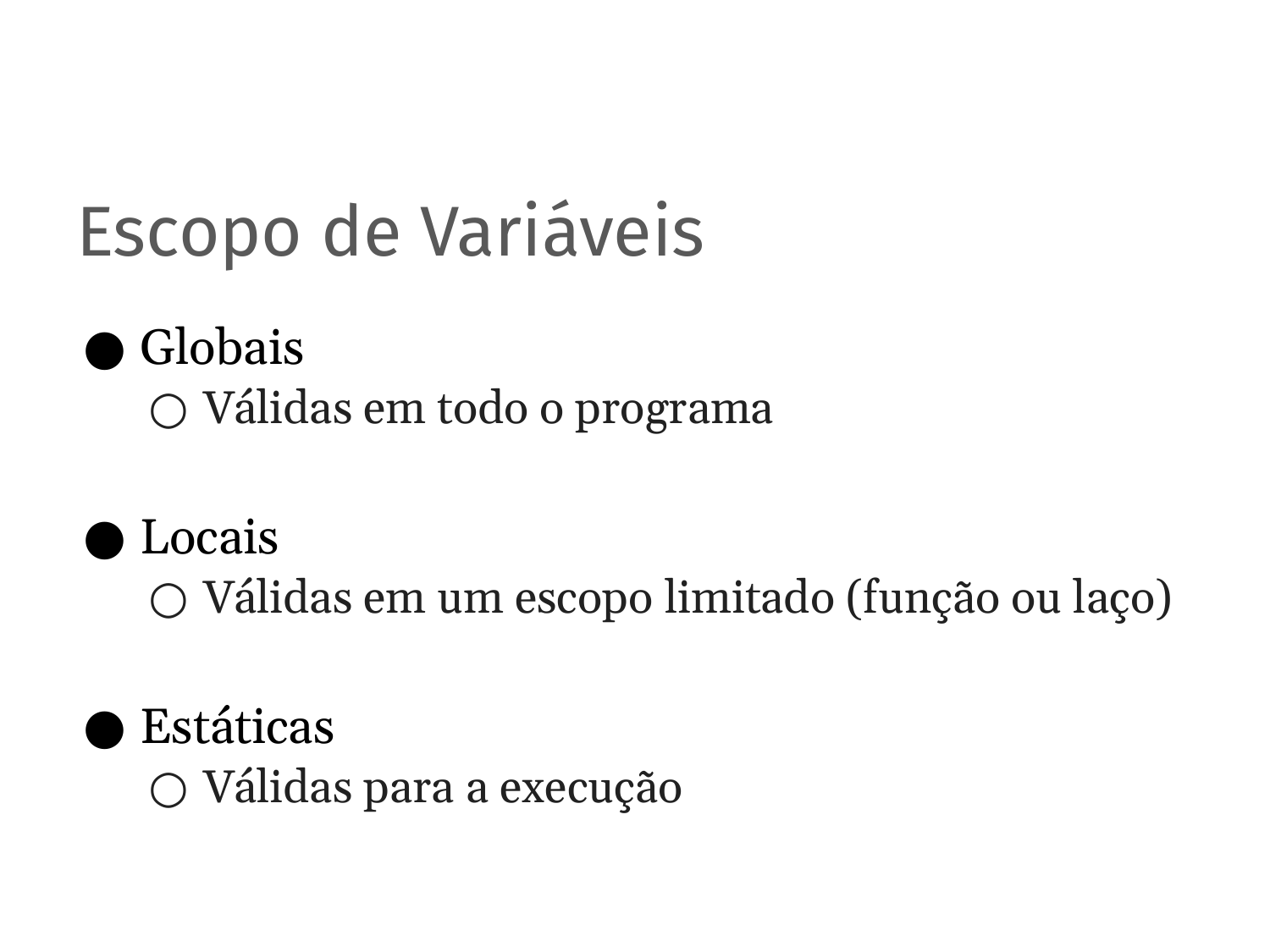

# Escopo de Variáveis
Globais
Válidas em todo o programa

Locais
Válidas em um escopo limitado (função ou laço)

Estáticas
Válidas para a execução